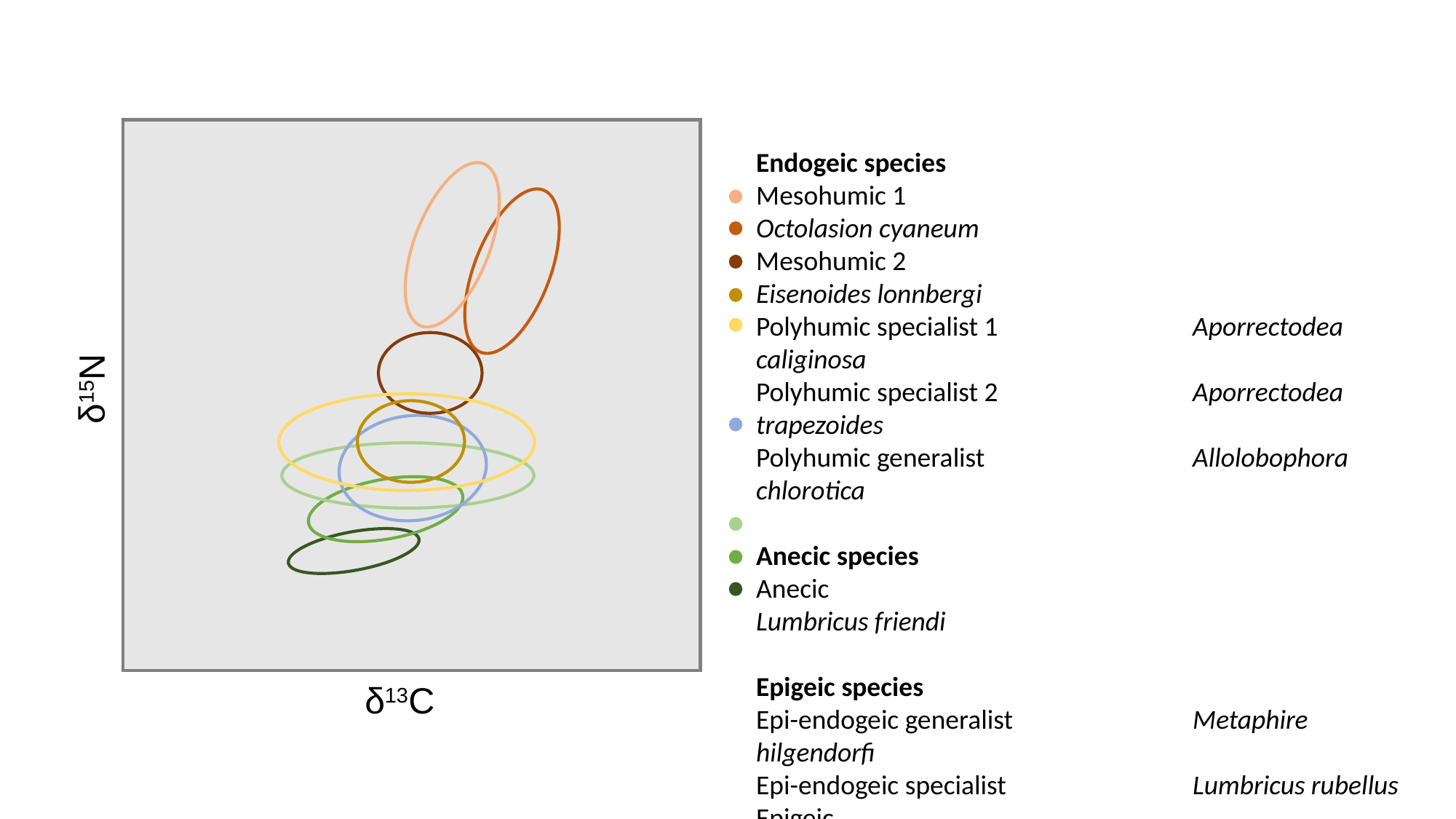

Endogeic species
Mesohumic 1				Octolasion cyaneum
Mesohumic 2				Eisenoides lonnbergi
Polyhumic specialist 1		Aporrectodea caliginosa
Polyhumic specialist 2		Aporrectodea trapezoides
Polyhumic generalist		Allolobophora chlorotica

Anecic species
Anecic					Lumbricus friendi

Epigeic species
Epi-endogeic generalist		Metaphire hilgendorfi
Epi-endogeic specialist		Lumbricus rubellus
Epigeic

δ15N

δ13C